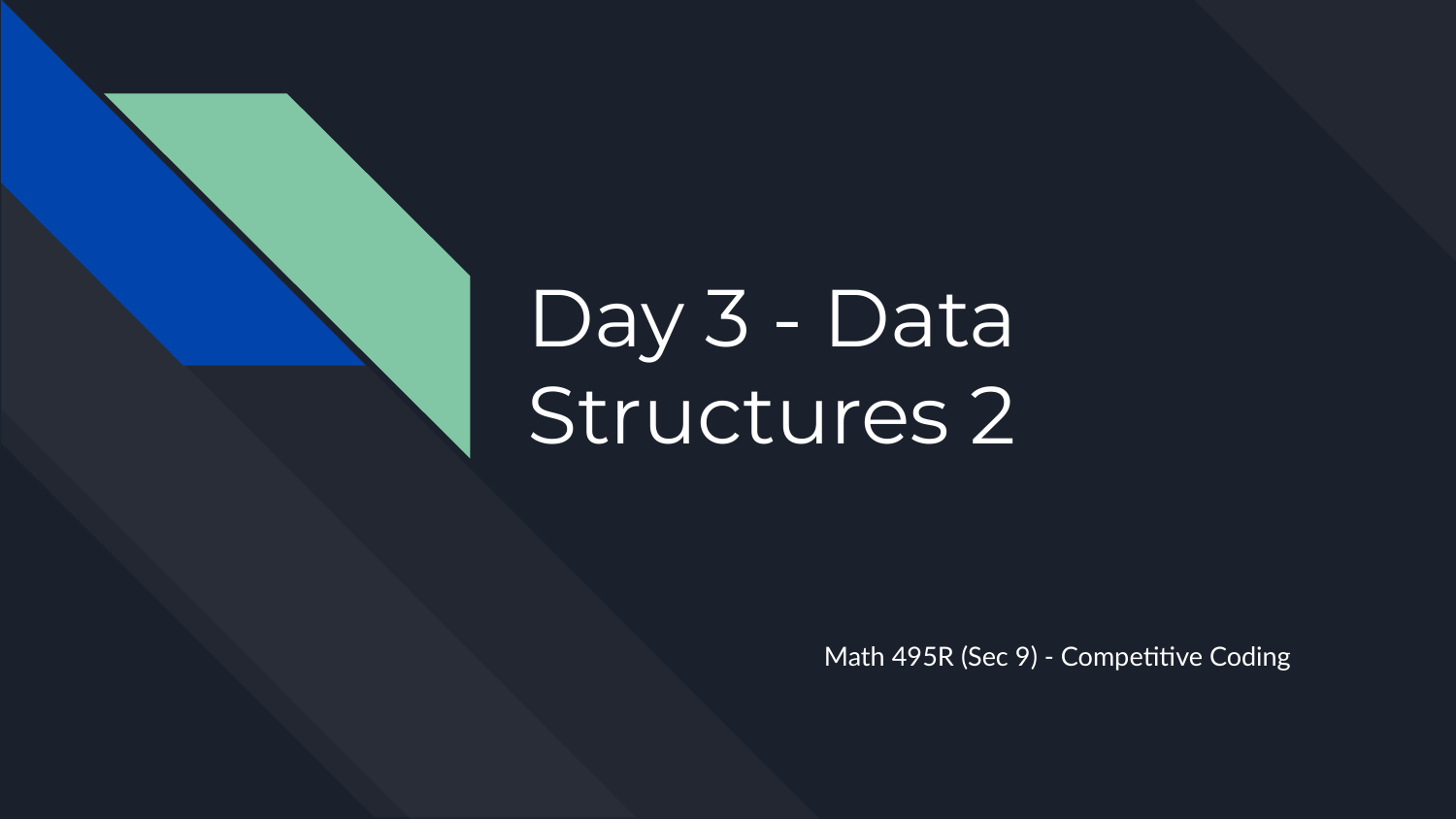

# Day 3 - Data Structures 2
Math 495R (Sec 9) - Competitive Coding